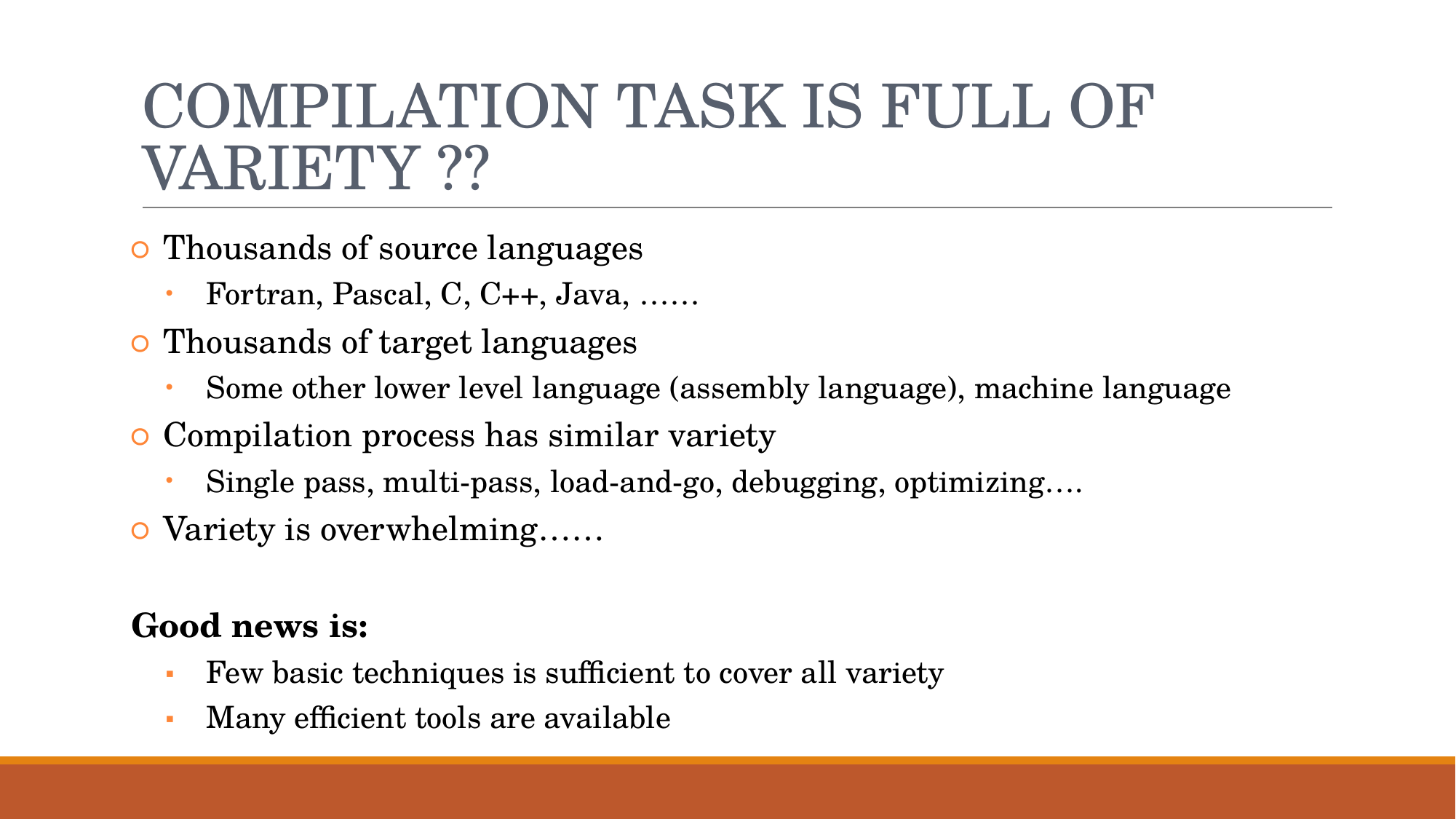

# Compilation task is full of variety ??
Thousands of source languages
Fortran, Pascal, C, C++, Java, ……
Thousands of target languages
Some other lower level language (assembly language), machine language
Compilation process has similar variety
Single pass, multi-pass, load-and-go, debugging, optimizing….
Variety is overwhelming……

Good news is:
Few basic techniques is sufficient to cover all variety
Many efficient tools are available